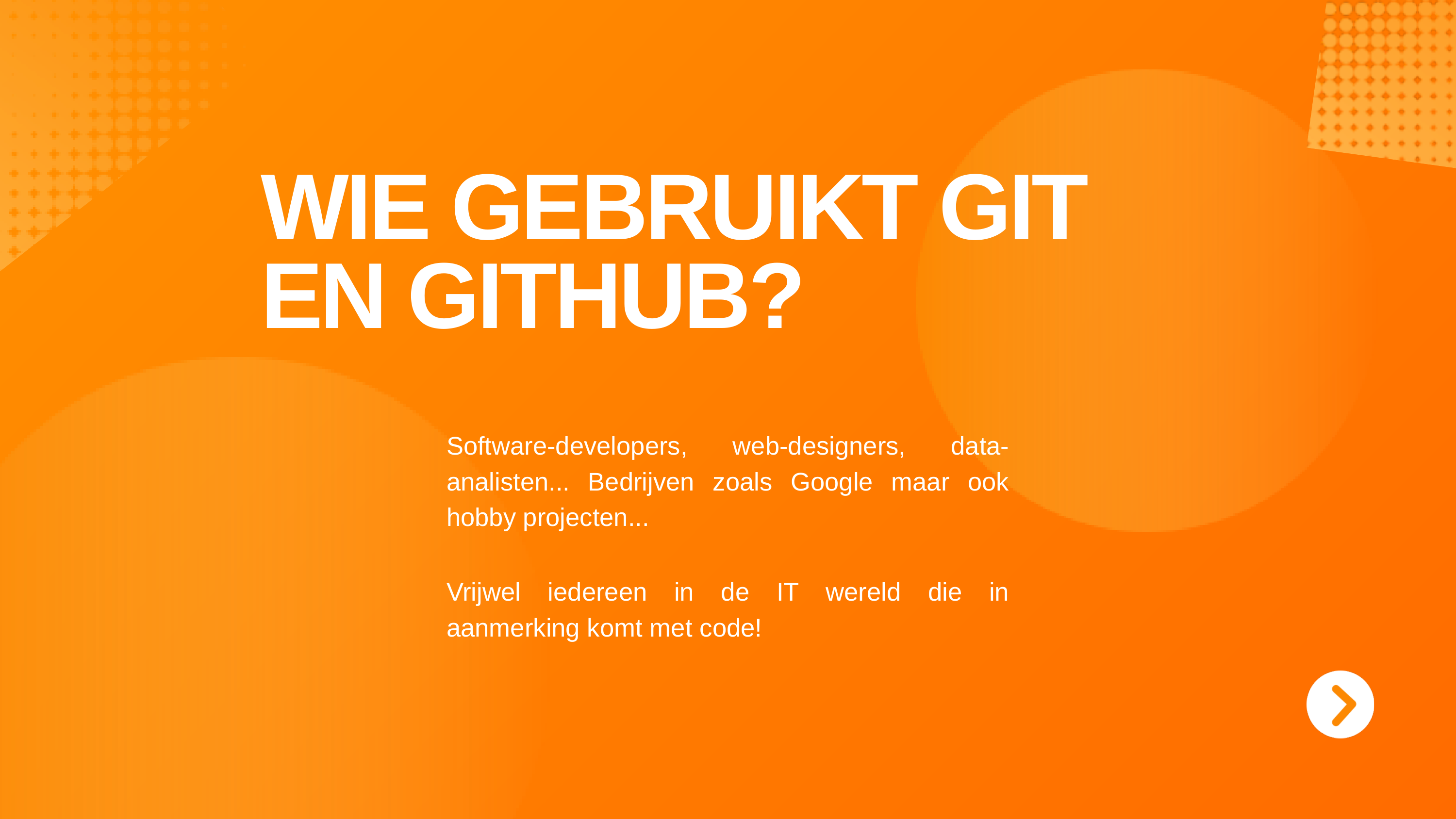

WIE GEBRUIKT GIT EN GITHUB?

Software-developers, web-designers, data-analisten... Bedrijven zoals Google maar ook hobby projecten...
Vrijwel iedereen in de IT wereld die in aanmerking komt met code!